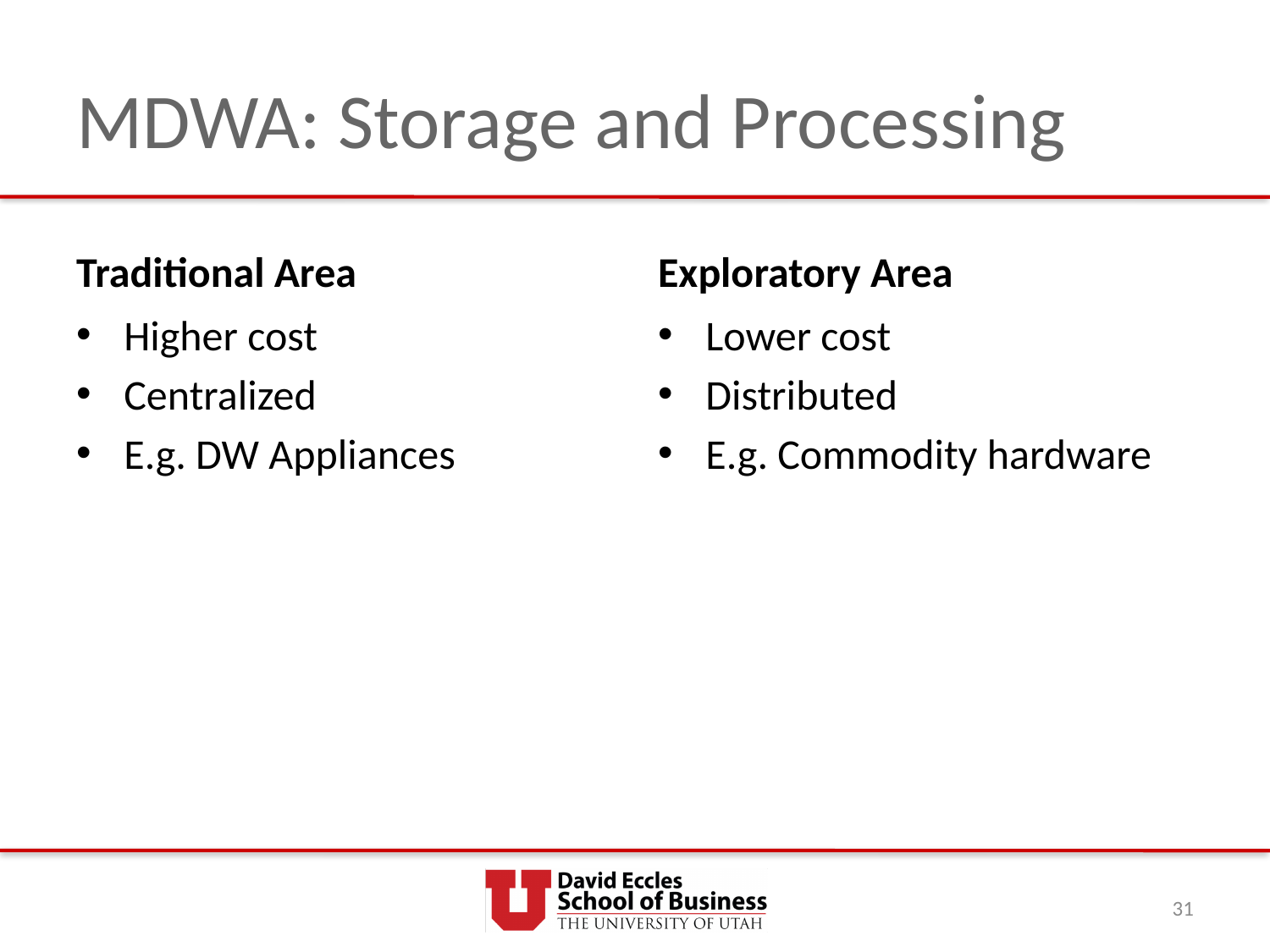

# MDWA: Storage and Processing
Traditional Area
Exploratory Area
Higher cost
Centralized
E.g. DW Appliances
Lower cost
Distributed
E.g. Commodity hardware

31